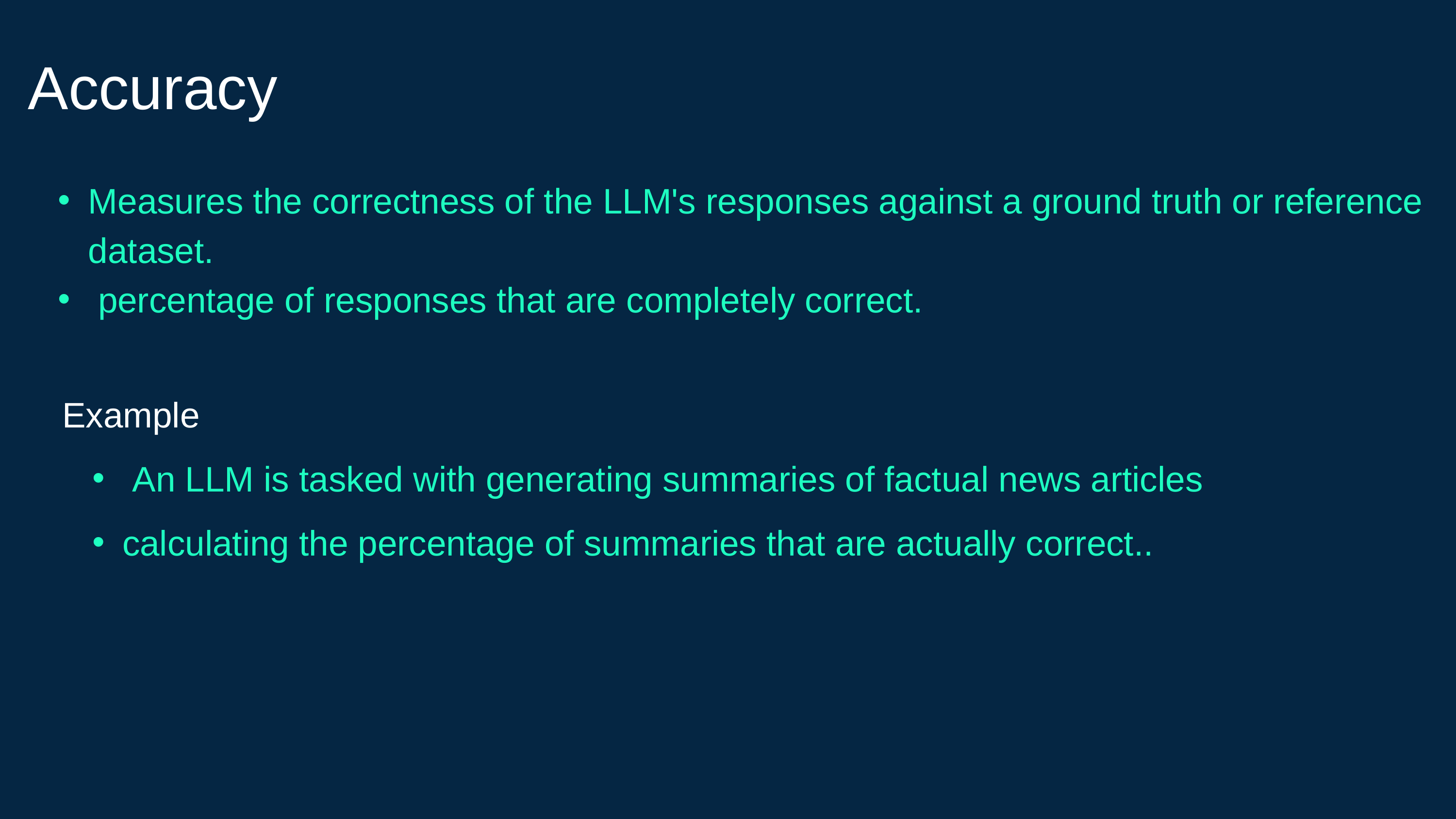

Accuracy

Measures the correctness of the LLM's responses against a ground truth or reference dataset.
 percentage of responses that are completely correct.
Example
 An LLM is tasked with generating summaries of factual news articles
calculating the percentage of summaries that are actually correct..